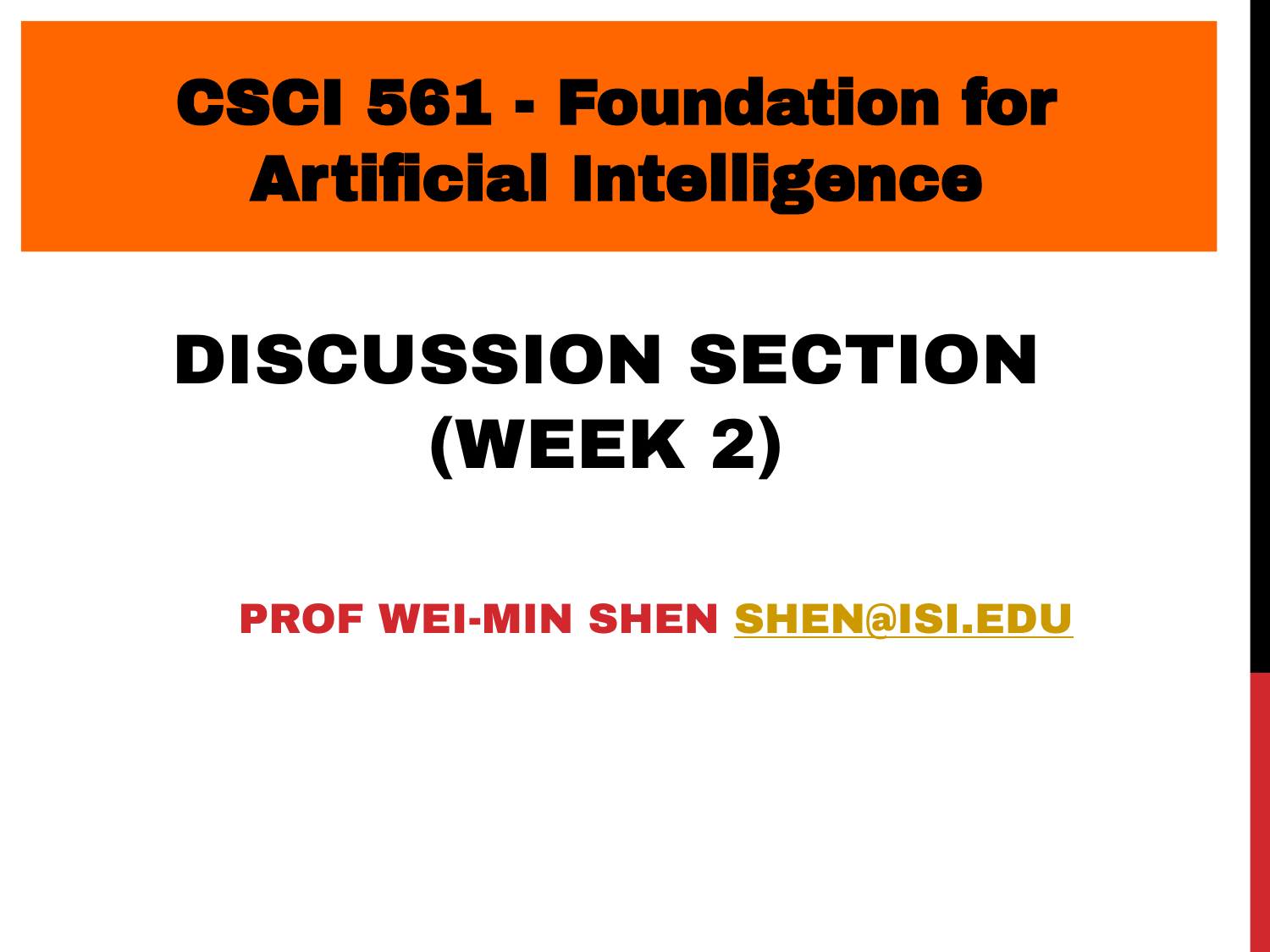

CSCI 561 - Foundation for Artificial Intelligence
# DISCUSSION SECTION (WEEK 2)
PROF WEI-MIN SHEN SHEN@ISI.EDU